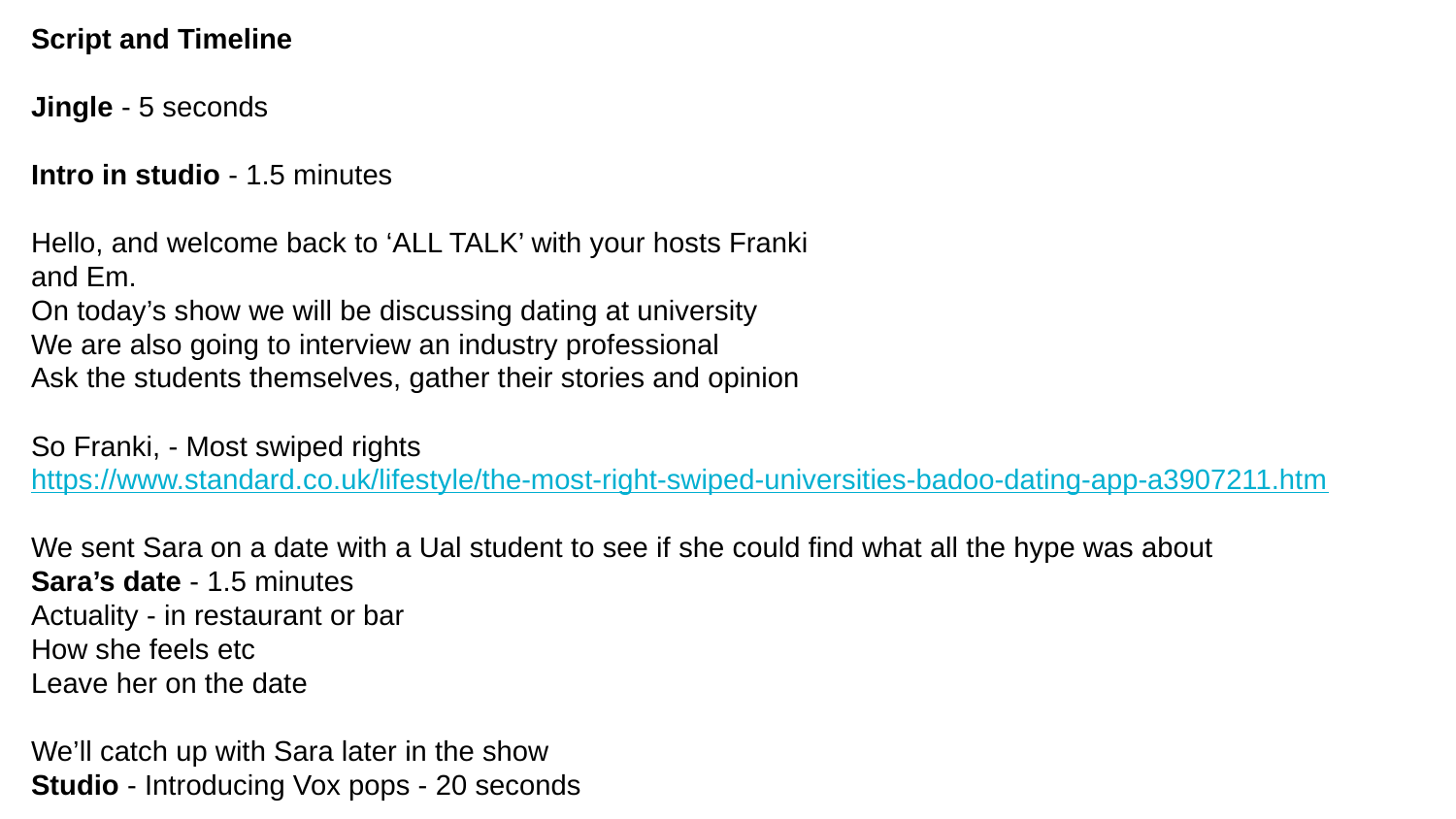

Script and Timeline
Jingle - 5 seconds
Intro in studio - 1.5 minutes
Hello, and welcome back to ‘ALL TALK’ with your hosts Franki
and Em.
On today’s show we will be discussing dating at university
We are also going to interview an industry professional
Ask the students themselves, gather their stories and opinion
So Franki, - Most swiped rights
https://www.standard.co.uk/lifestyle/the-most-right-swiped-universities-badoo-dating-app-a3907211.htm
We sent Sara on a date with a Ual student to see if she could find what all the hype was about
Sara’s date - 1.5 minutes
Actuality - in restaurant or bar
How she feels etc
Leave her on the date
We’ll catch up with Sara later in the show
Studio - Introducing Vox pops - 20 seconds